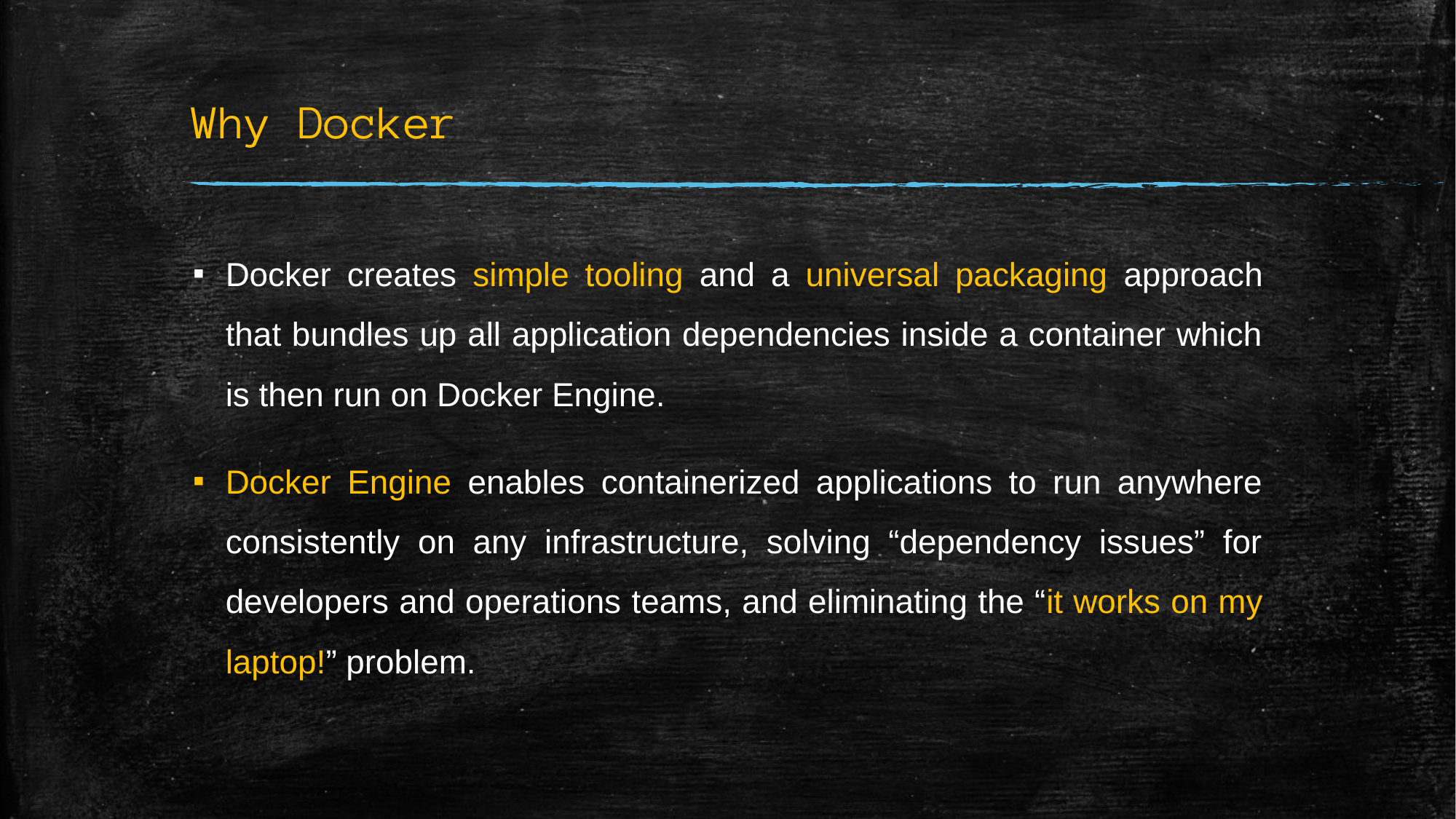

# Why Docker
Docker creates simple tooling and a universal packaging approach that bundles up all application dependencies inside a container which is then run on Docker Engine.
Docker Engine enables containerized applications to run anywhere consistently on any infrastructure, solving “dependency issues” for developers and operations teams, and eliminating the “it works on my laptop!” problem.